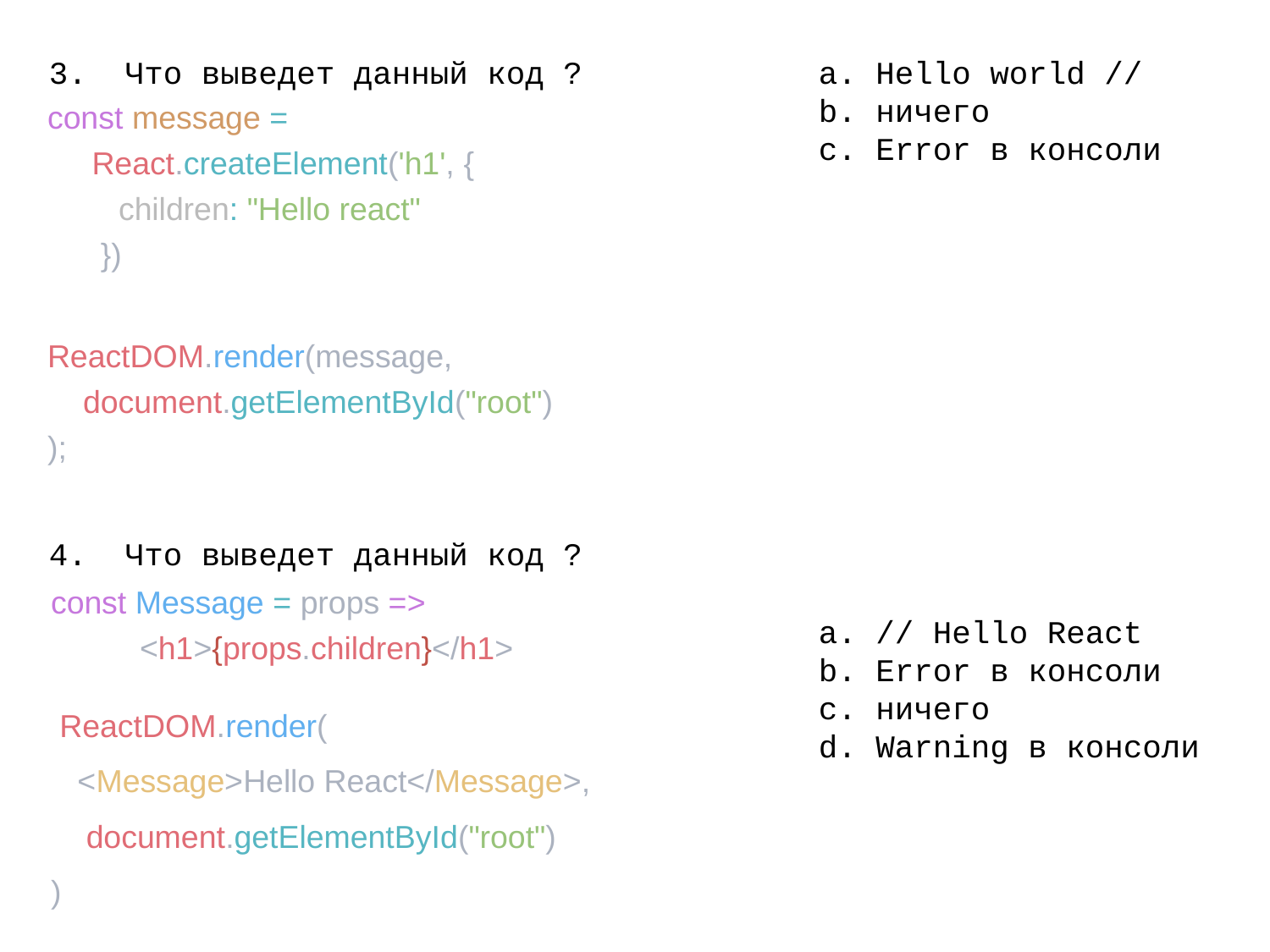

3.  Что выведет данный код ?
a. Hello world //
b. ничего
c. Error в консоли
const message =
     React.createElement('h1', {
        children: "Hello react"
      })

ReactDOM.render(message,
    document.getElementById("root")
);
4.  Что выведет данный код ?
const Message = props =>
          <h1>{props.children}</h1>
 ReactDOM.render(
   <Message>Hello React</Message>,
    document.getElementById("root")
)
a. // Hello React
b. Error в консоли
c. ничего
d. Warning в консоли